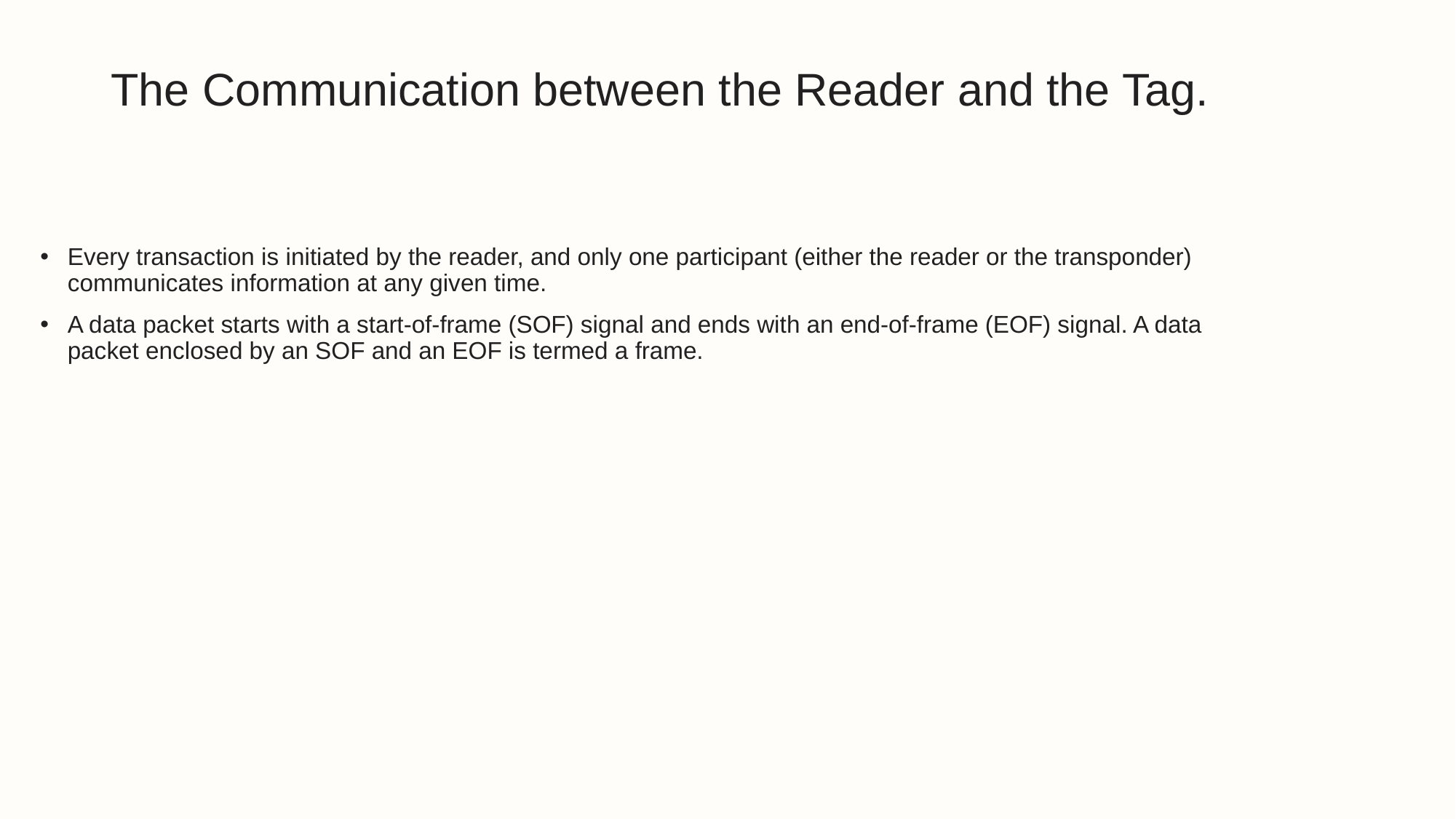

# The Communication between the Reader and the Tag.
Every transaction is initiated by the reader, and only one participant (either the reader or the transponder) communicates information at any given time.
A data packet starts with a start-of-frame (SOF) signal and ends with an end-of-frame (EOF) signal. A data packet enclosed by an SOF and an EOF is termed a frame.